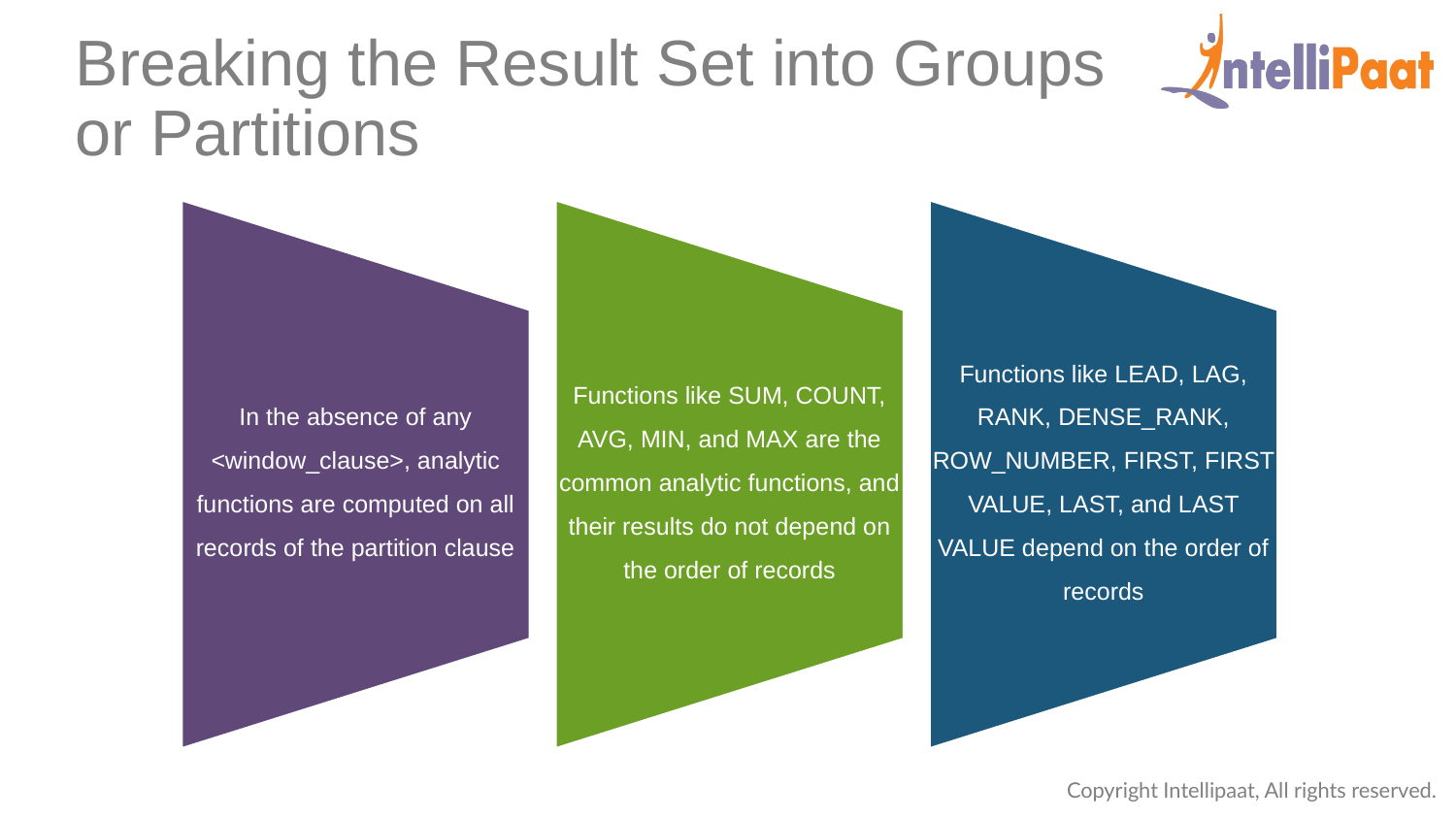

Breaking the Result Set into Groups or Partitions

In the absence of any <window_clause>, analytic functions are computed on all records of the partition clause
Functions like SUM, COUNT, AVG, MIN, and MAX are the common analytic functions, and their results do not depend on the order of records
Functions like LEAD, LAG, RANK, DENSE_RANK, ROW_NUMBER, FIRST, FIRST VALUE, LAST, and LAST VALUE depend on the order of records